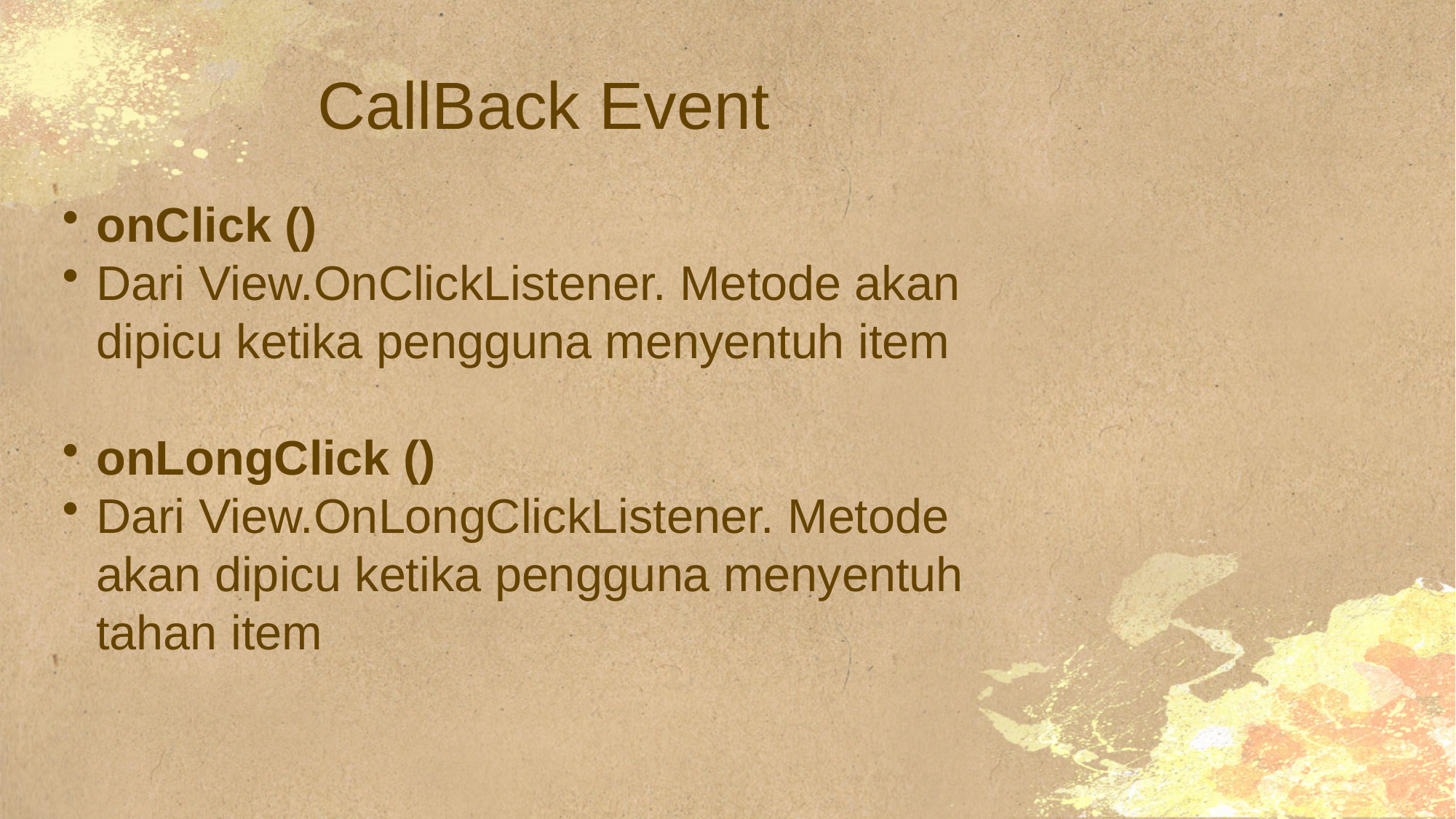

# CallBack Event
onClick ()
Dari View.OnClickListener. Metode akan dipicu ketika pengguna menyentuh item

onLongClick ()
Dari View.OnLongClickListener. Metode akan dipicu ketika pengguna menyentuh tahan item